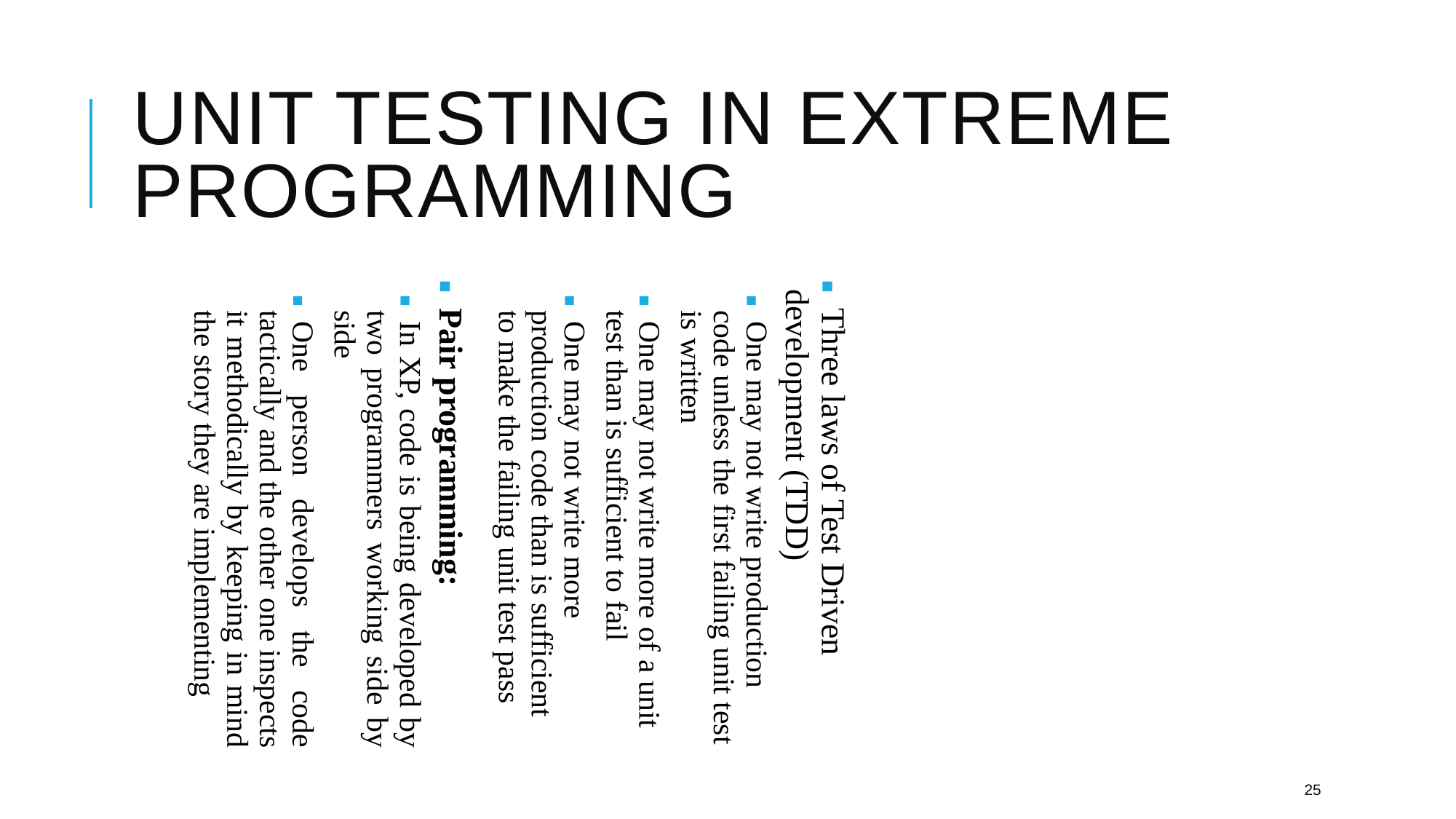

Unit Testing in extreme Programming
Three laws of Test Driven development (TDD)
One may not write production code unless the first failing unit test is written
One may not write more of a unit test than is sufficient to fail
One may not write more production code than is sufficient to make the failing unit test pass
Pair programming:
In XP, code is being developed by two programmers working side by side
One person develops the code tactically and the other one inspects it methodically by keeping in mind the story they are implementing

25